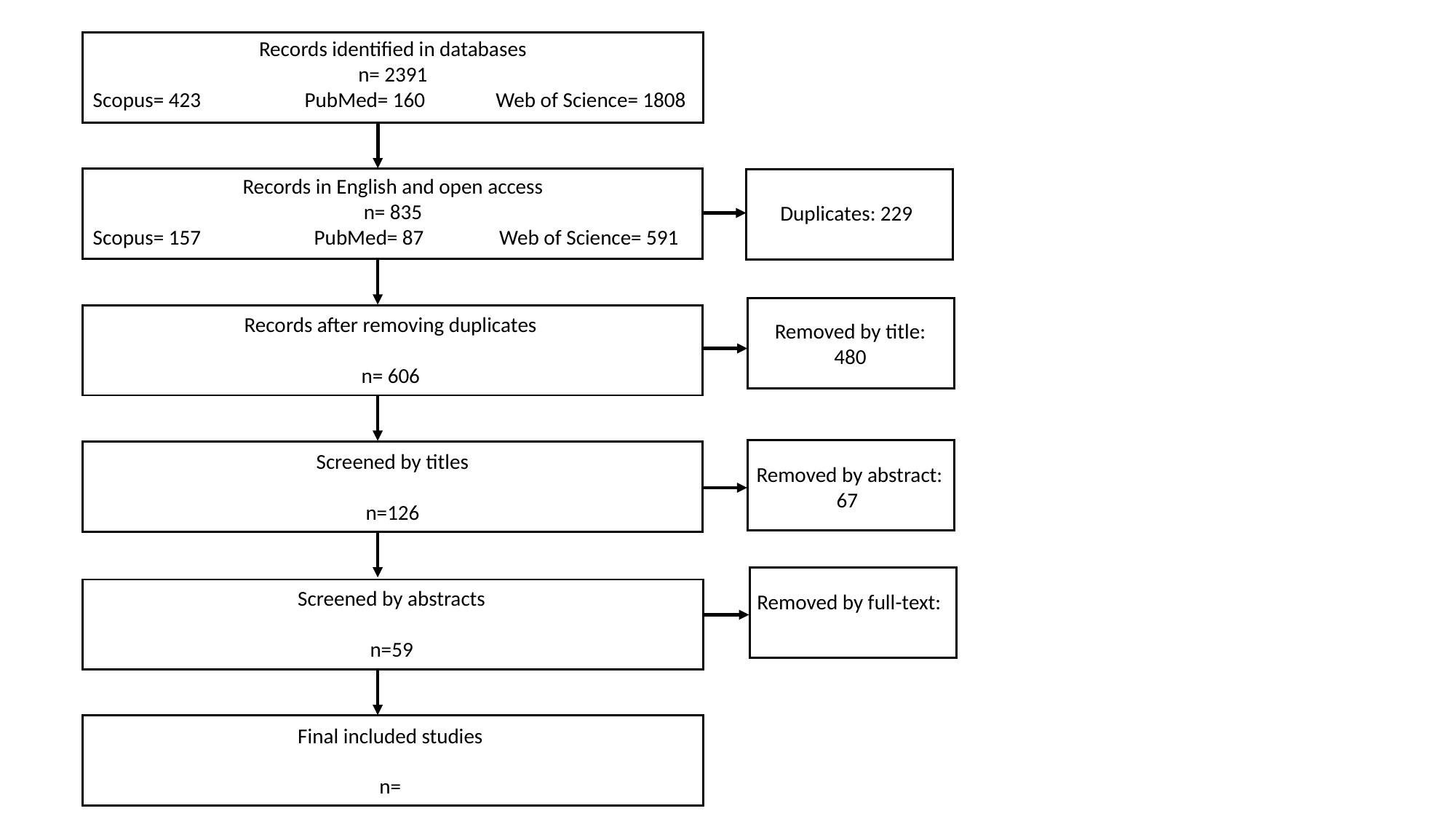

Records identified in databases
n= 2391
Scopus= 423                      PubMed= 160               Web of Science= 1808

Records in English and open access
n= 835
Scopus= 157                        PubMed= 87                Web of Science= 591

Duplicates: 229

Records after removing duplicates

n= 606
Removed by title: 480

Screened by titles

n=126
Removed by abstract:
67

Screened by abstracts

n=59
Removed by full-text:

Final included studies

n=